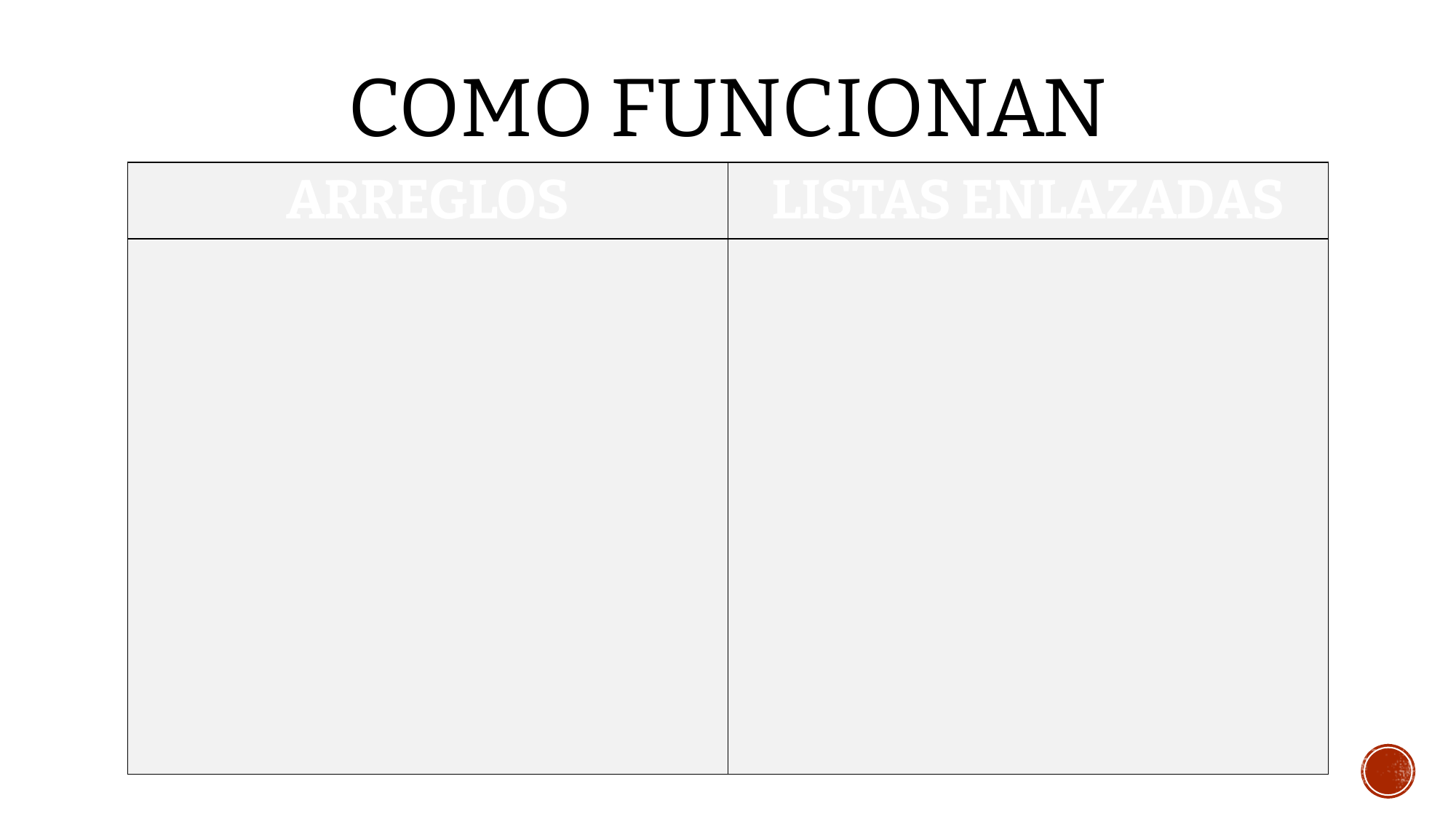

# COMO FUNCIONAN
| ARREGLOS | LISTAS ENLAZADAS |
| --- | --- |
|  |  |